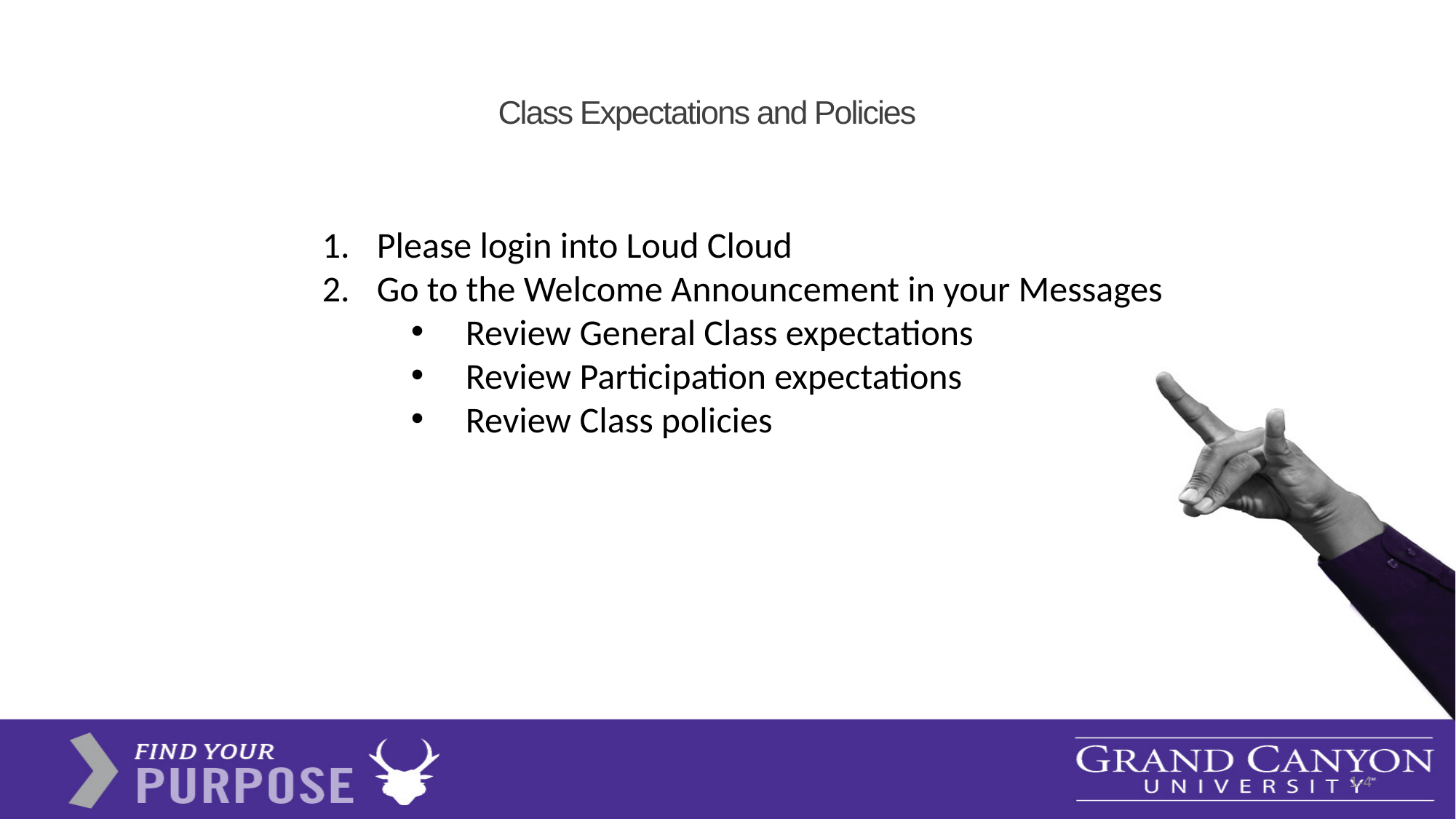

# Class Expectations and Policies
Please login into Loud Cloud
Go to the Welcome Announcement in your Messages
Review General Class expectations
Review Participation expectations
Review Class policies
1-4